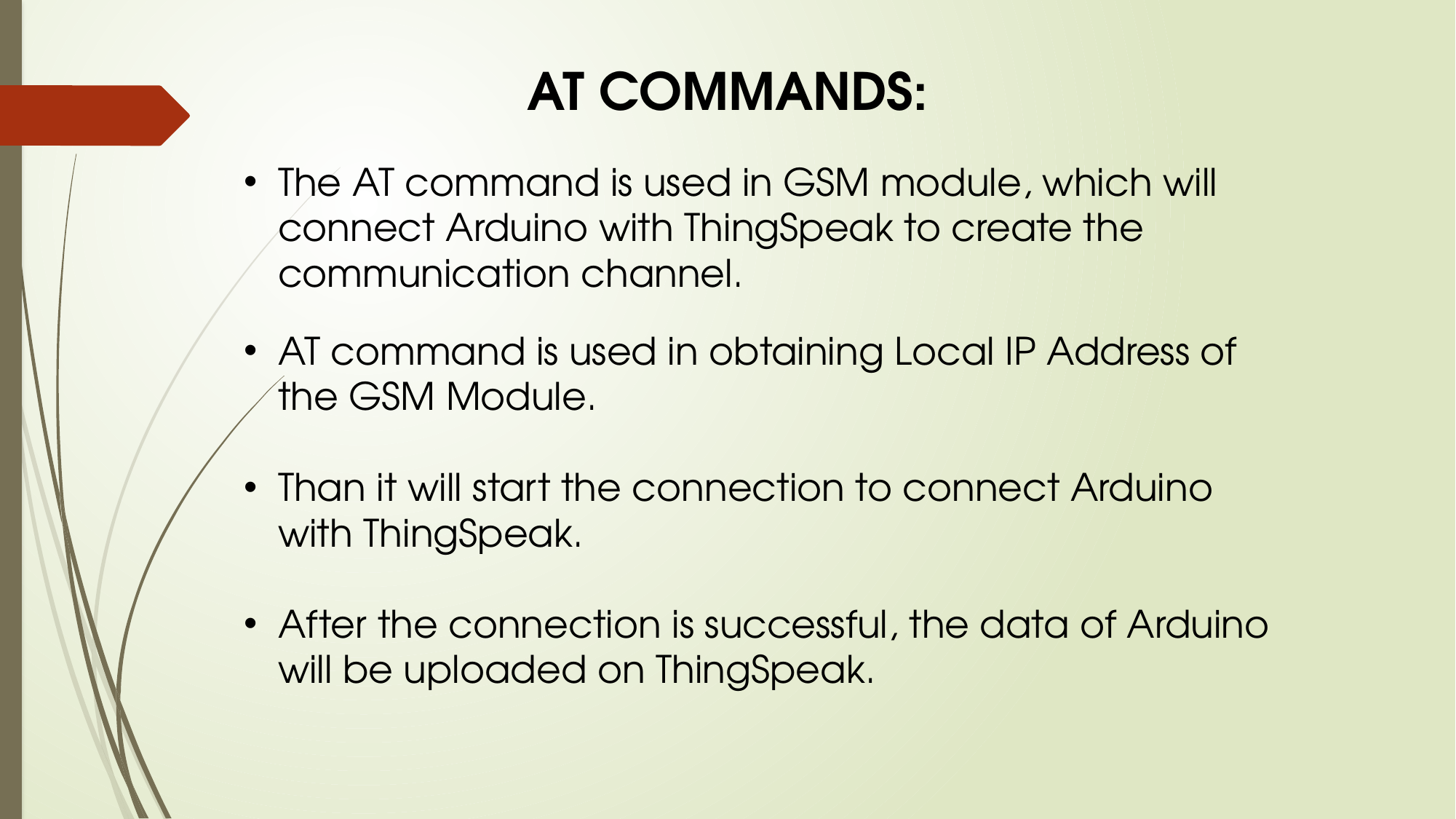

AT Commands:
The AT command is used in GSM module, which will connect Arduino with ThingSpeak to create the communication channel.

AT command is used in obtaining Local IP Address of the GSM Module.

Than it will start the connection to connect Arduino with ThingSpeak.

After the connection is successful, the data of Arduino will be uploaded on ThingSpeak.